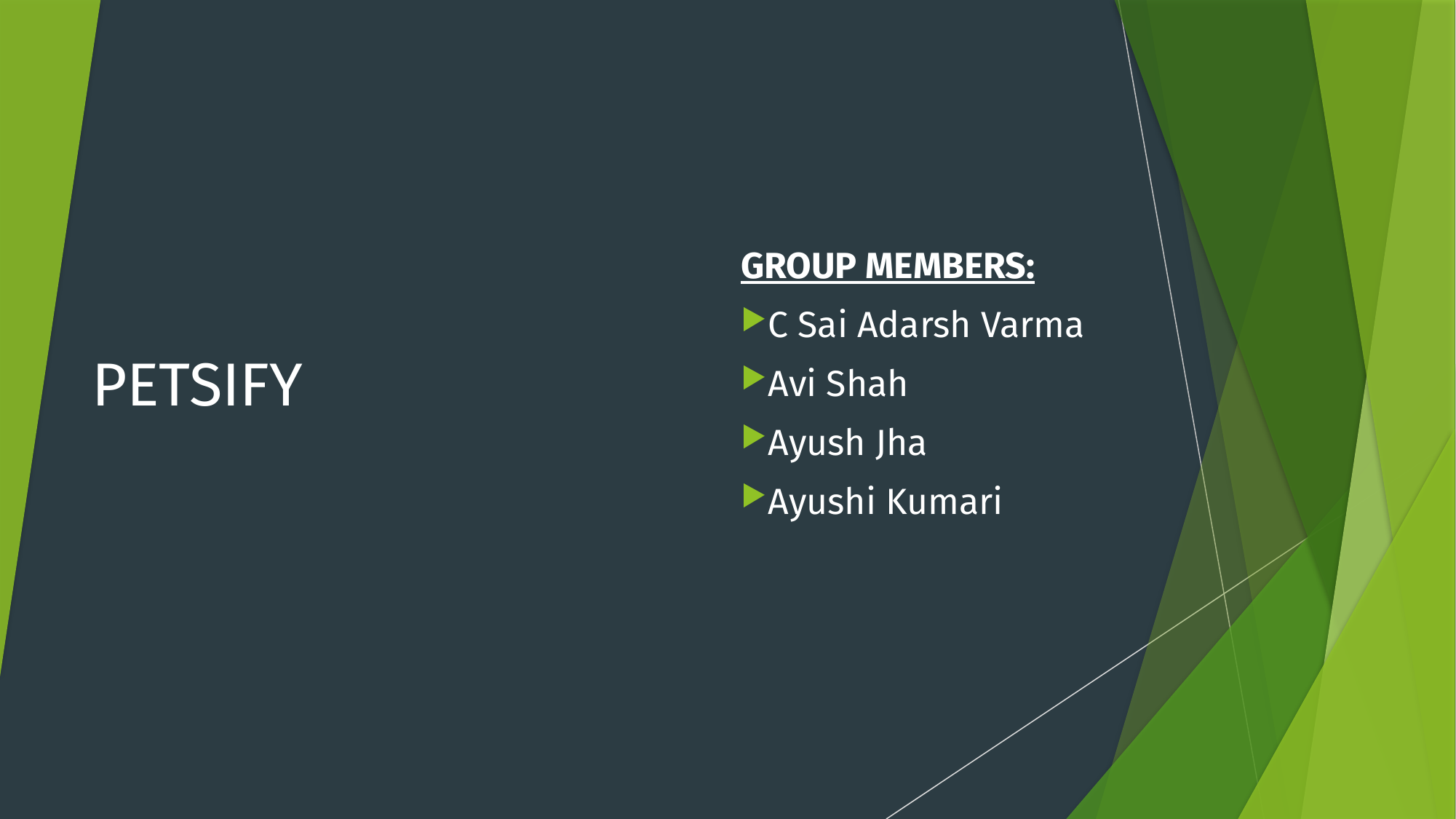

# PETSIFY
GROUP MEMBERS:
C Sai Adarsh Varma
Avi Shah
Ayush Jha
Ayushi Kumari